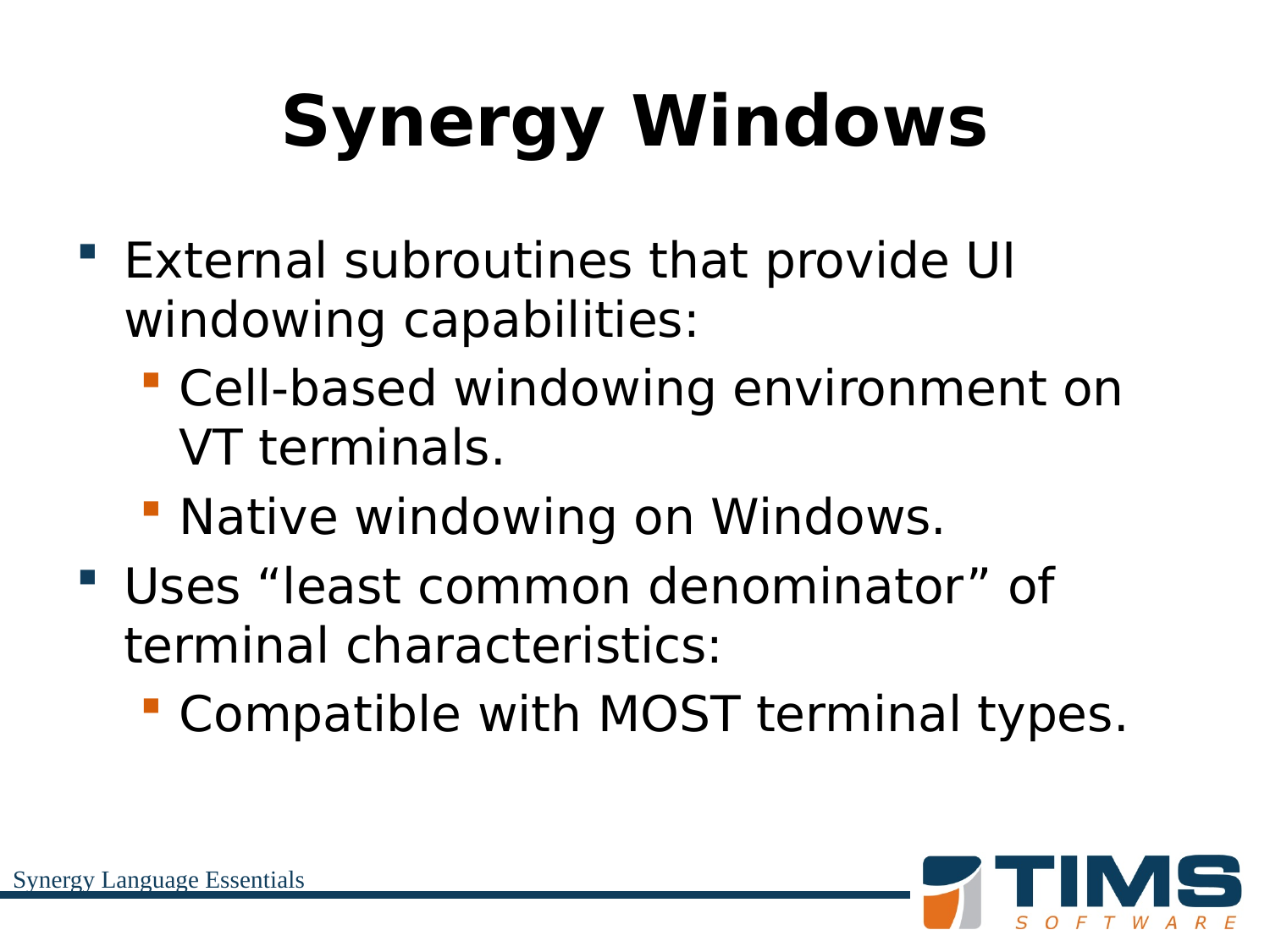

# Synergy Windows
External subroutines that provide UI windowing capabilities:
Cell-based windowing environment on VT terminals.
Native windowing on Windows.
Uses “least common denominator” of terminal characteristics:
Compatible with MOST terminal types.
Synergy Language Essentials